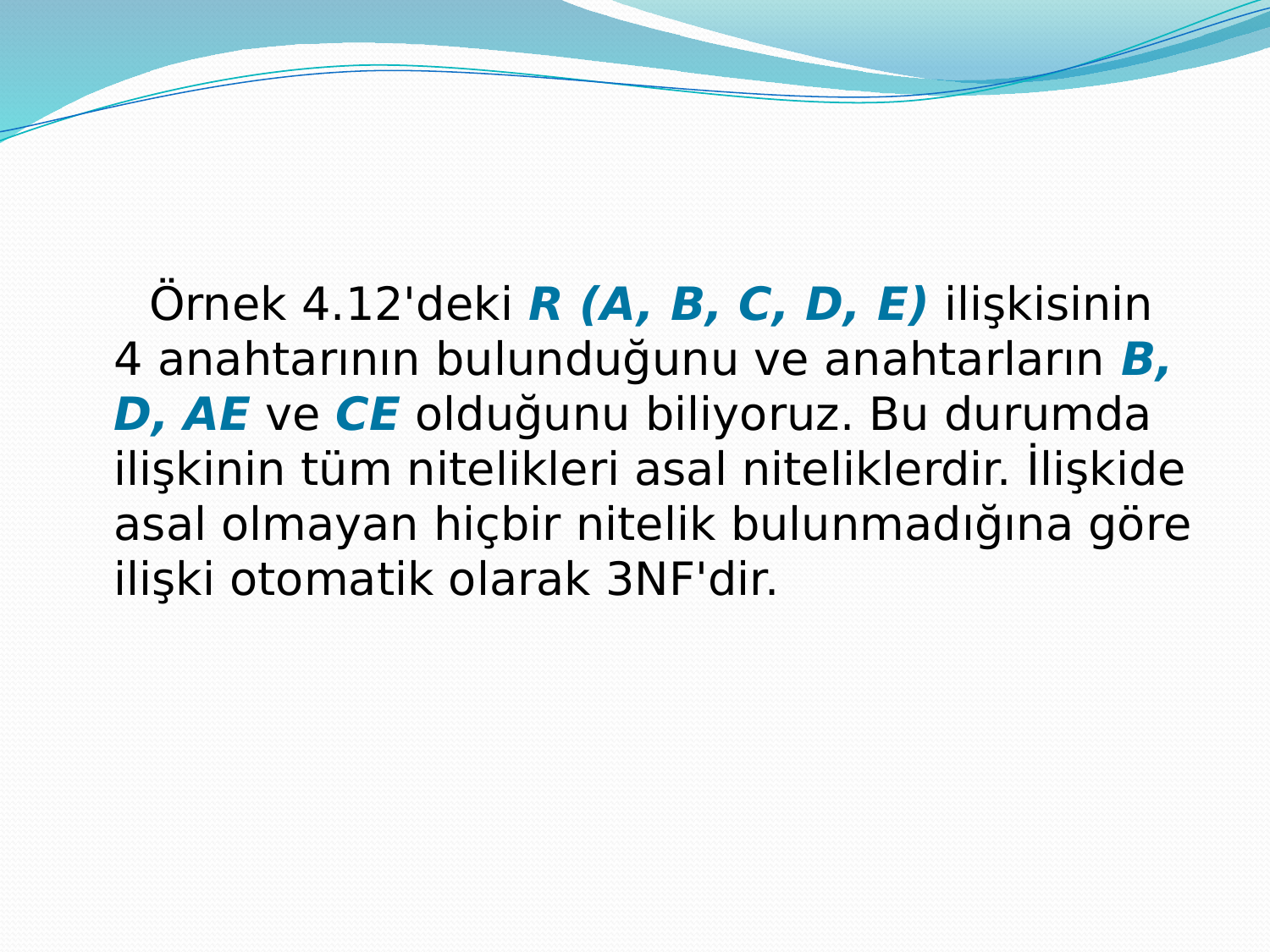

Örnek 4.12'deki R (A, B, C, D, E) ilişkisinin 4 anahtarının bulunduğunu ve anahtarların B, D, AE ve CE olduğunu biliyoruz. Bu durumda ilişkinin tüm nitelikleri asal niteliklerdir. İlişkide asal olmayan hiçbir nitelik bulunmadığına göre ilişki otomatik olarak 3NF'dir.